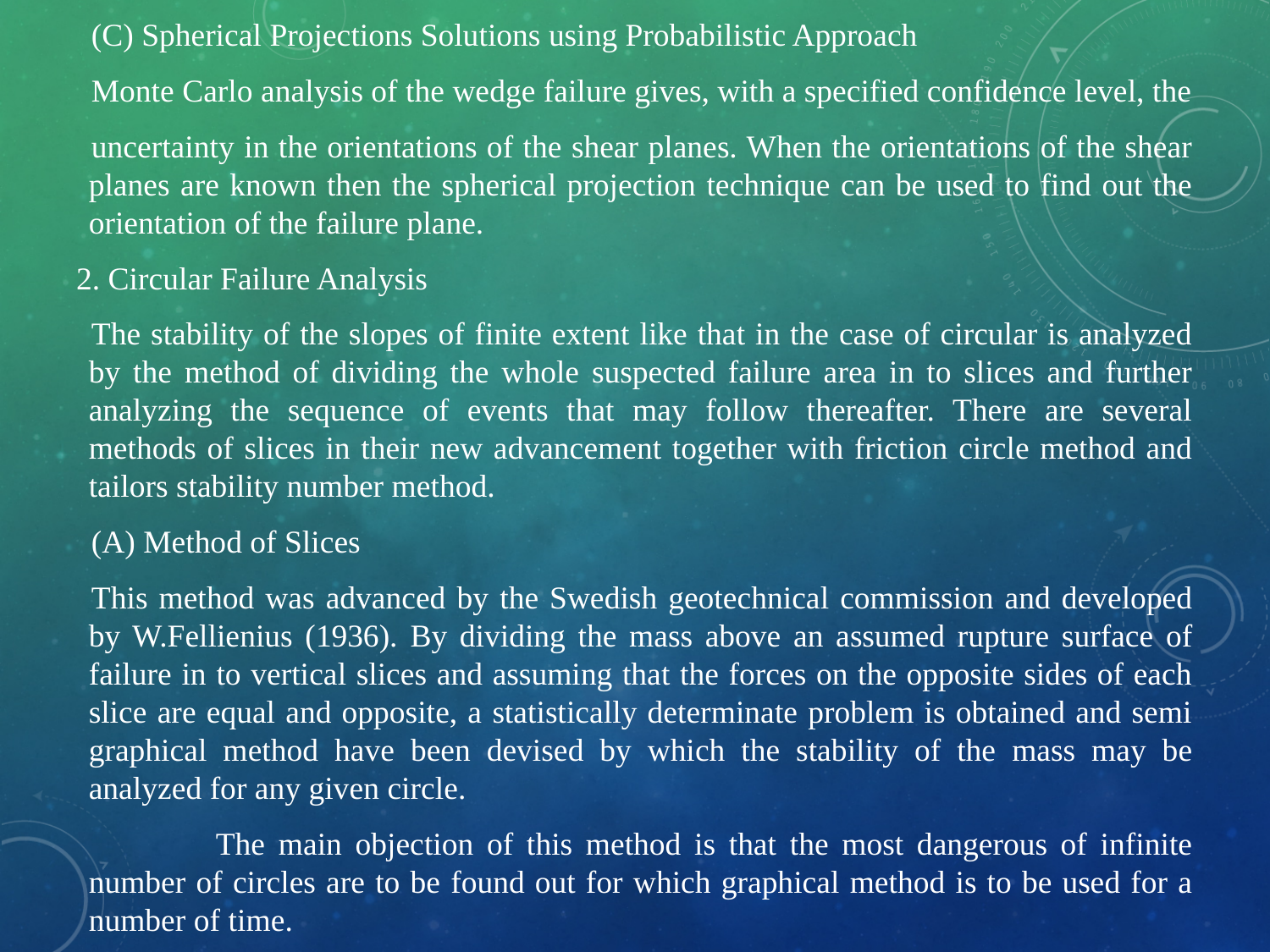

(C) Spherical Projections Solutions using Probabilistic Approach
Monte Carlo analysis of the wedge failure gives, with a specified confidence level, the
uncertainty in the orientations of the shear planes. When the orientations of the shear planes are known then the spherical projection technique can be used to find out the orientation of the failure plane.
2. Circular Failure Analysis
The stability of the slopes of finite extent like that in the case of circular is analyzed by the method of dividing the whole suspected failure area in to slices and further analyzing the sequence of events that may follow thereafter. There are several methods of slices in their new advancement together with friction circle method and tailors stability number method.
(A) Method of Slices
This method was advanced by the Swedish geotechnical commission and developed by W.Fellienius (1936). By dividing the mass above an assumed rupture surface of failure in to vertical slices and assuming that the forces on the opposite sides of each slice are equal and opposite, a statistically determinate problem is obtained and semi graphical method have been devised by which the stability of the mass may be analyzed for any given circle.
	The main objection of this method is that the most dangerous of infinite number of circles are to be found out for which graphical method is to be used for a number of time.